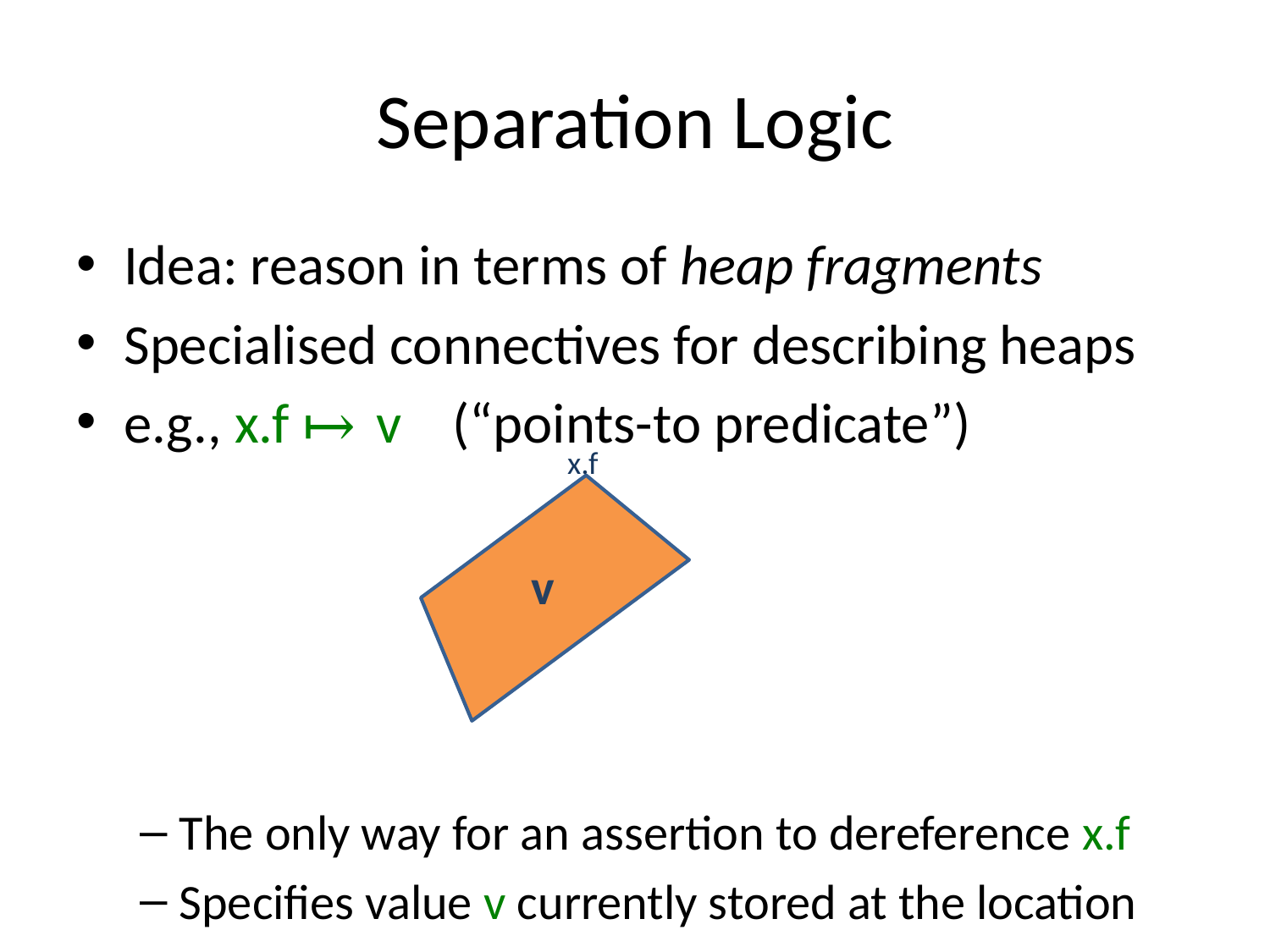

# Separation Logic
Idea: reason in terms of heap fragments
Specialised connectives for describing heaps
e.g., x.f ↦ v    (“points-to predicate”)

The only way for an assertion to dereference x.f
Specifies value v currently stored at the location

x.f

v